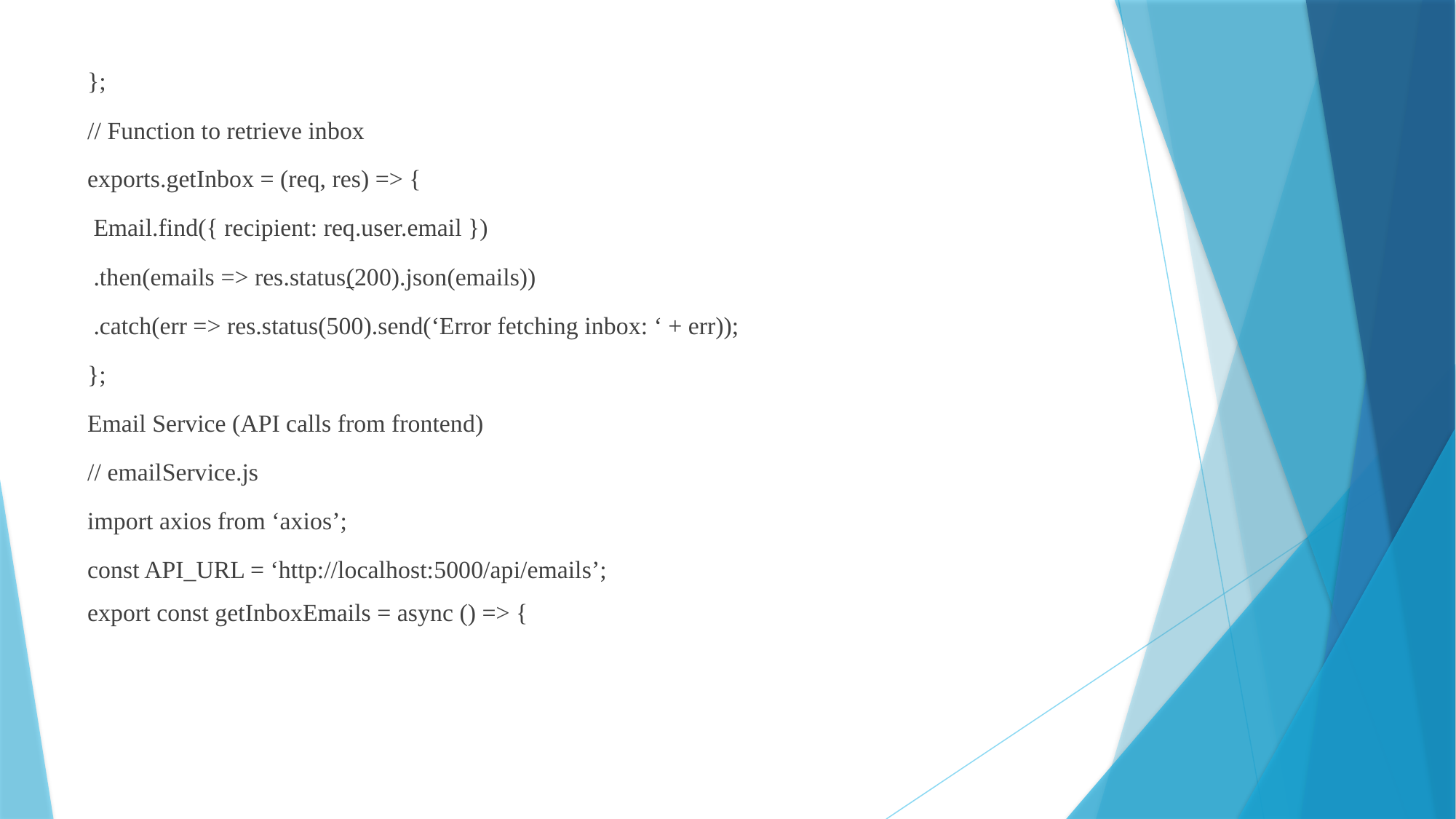

};
// Function to retrieve inbox
exports.getInbox = (req, res) => {
 Email.find({ recipient: req.user.email })
 .then(emails => res.status(200).json(emails))
 .catch(err => res.status(500).send(‘Error fetching inbox: ‘ + err));
};
Email Service (API calls from frontend)
// emailService.js
import axios from ‘axios’;
const API_URL = ‘http://localhost:5000/api/emails’;
export const getInboxEmails = async () => {